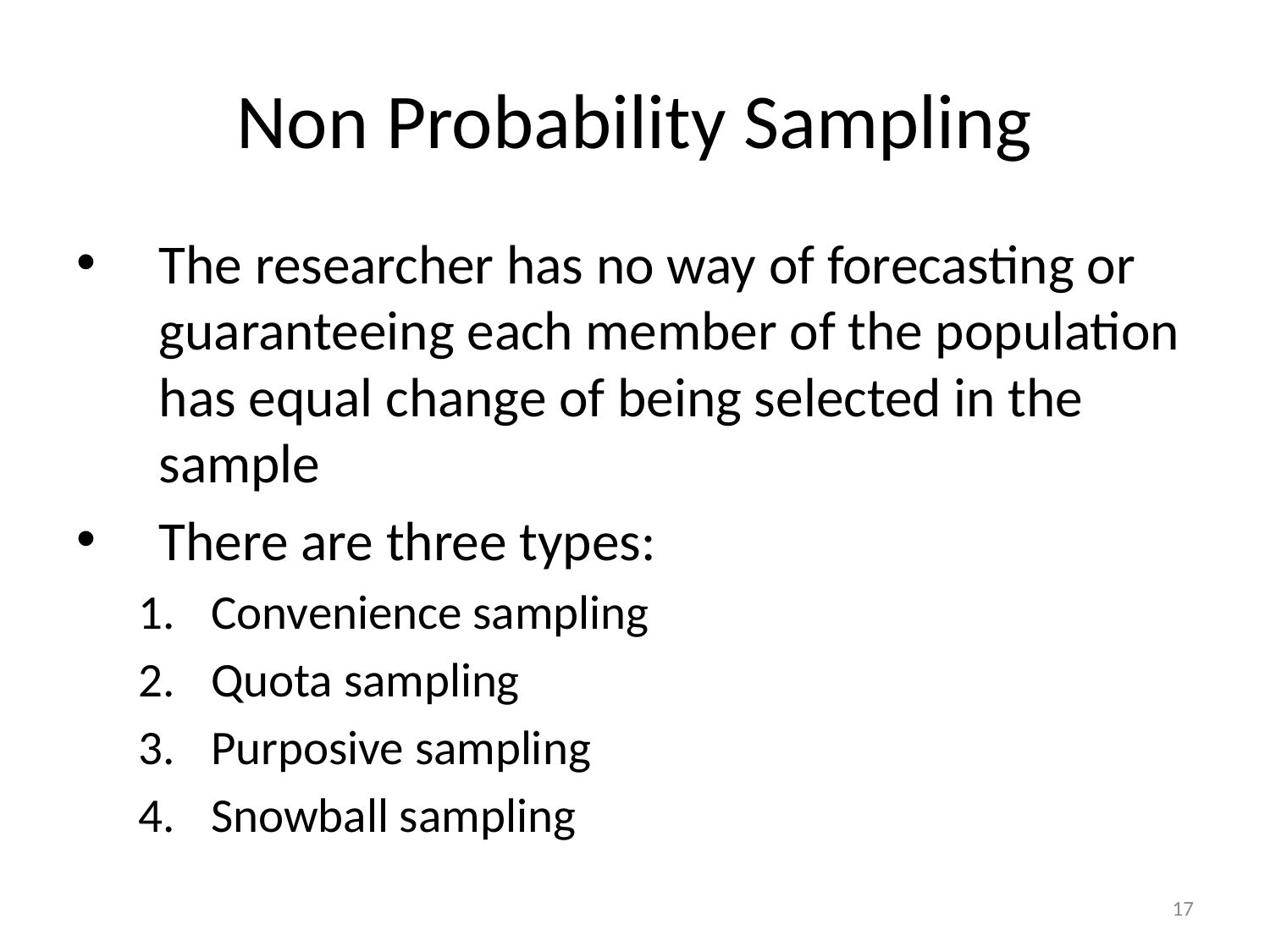

# Non Probability Sampling
The researcher has no way of forecasting or guaranteeing each member of the population has equal change of being selected in the sample
There are three types:
Convenience sampling
Quota sampling
Purposive sampling
Snowball sampling
17